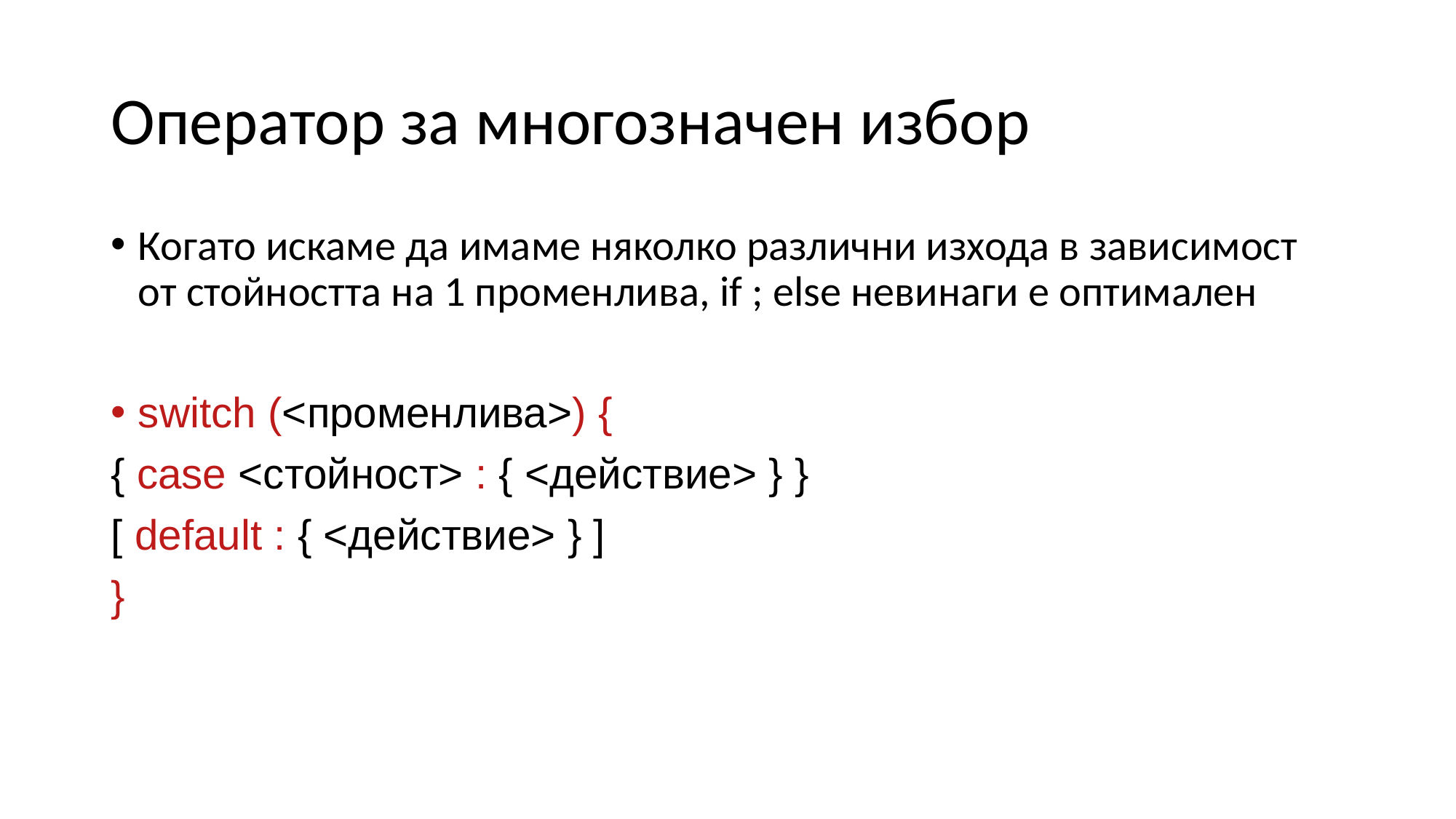

# Оператор за многозначен избор
Когато искаме да имаме няколко различни изхода в зависимост от стойността на 1 променлива, if ; else невинаги е оптимален

switch (<променлива>) {
{ case <стойност> : { <действие> } }
[ default : { <действие> } ]
}